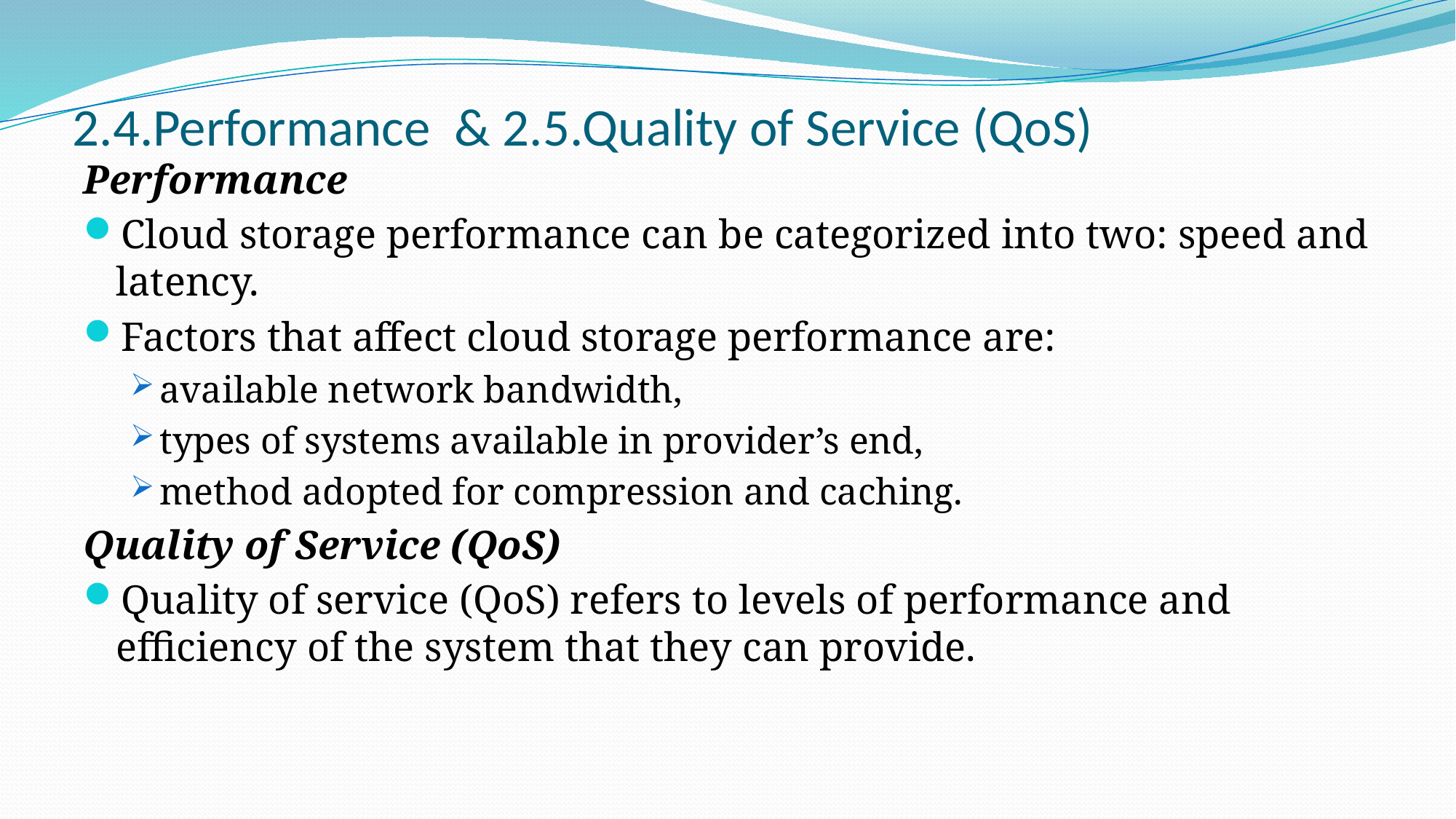

# 2.4.Performance  & 2.5.Quality of Service (QoS)
Performance
Cloud storage performance can be categorized into two: speed and latency.
Factors that affect cloud storage performance are:
available network bandwidth,
types of systems available in provider’s end,
method adopted for compression and caching.
Quality of Service (QoS)
Quality of service (QoS) refers to levels of performance and efficiency of the system that they can provide.